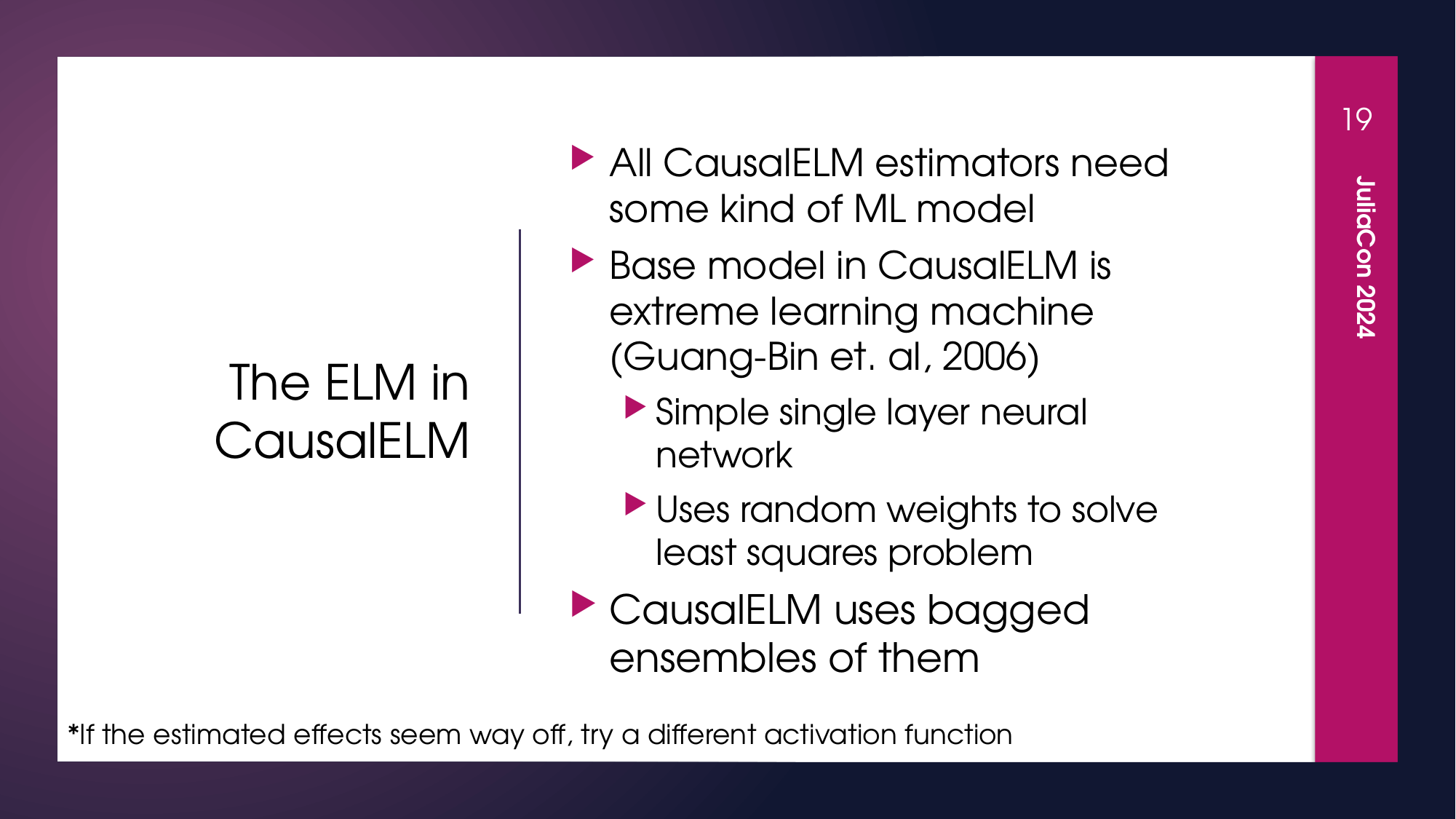

19
All CausalELM estimators need some kind of ML model
Base model in CausalELM is extreme learning machine (Guang-Bin et. al, 2006)
Simple single layer neural network
Uses random weights to solve least squares problem
CausalELM uses bagged ensembles of them
# The ELM in CausalELM
JuliaCon 2024
*If the estimated effects seem way off, try a different activation function